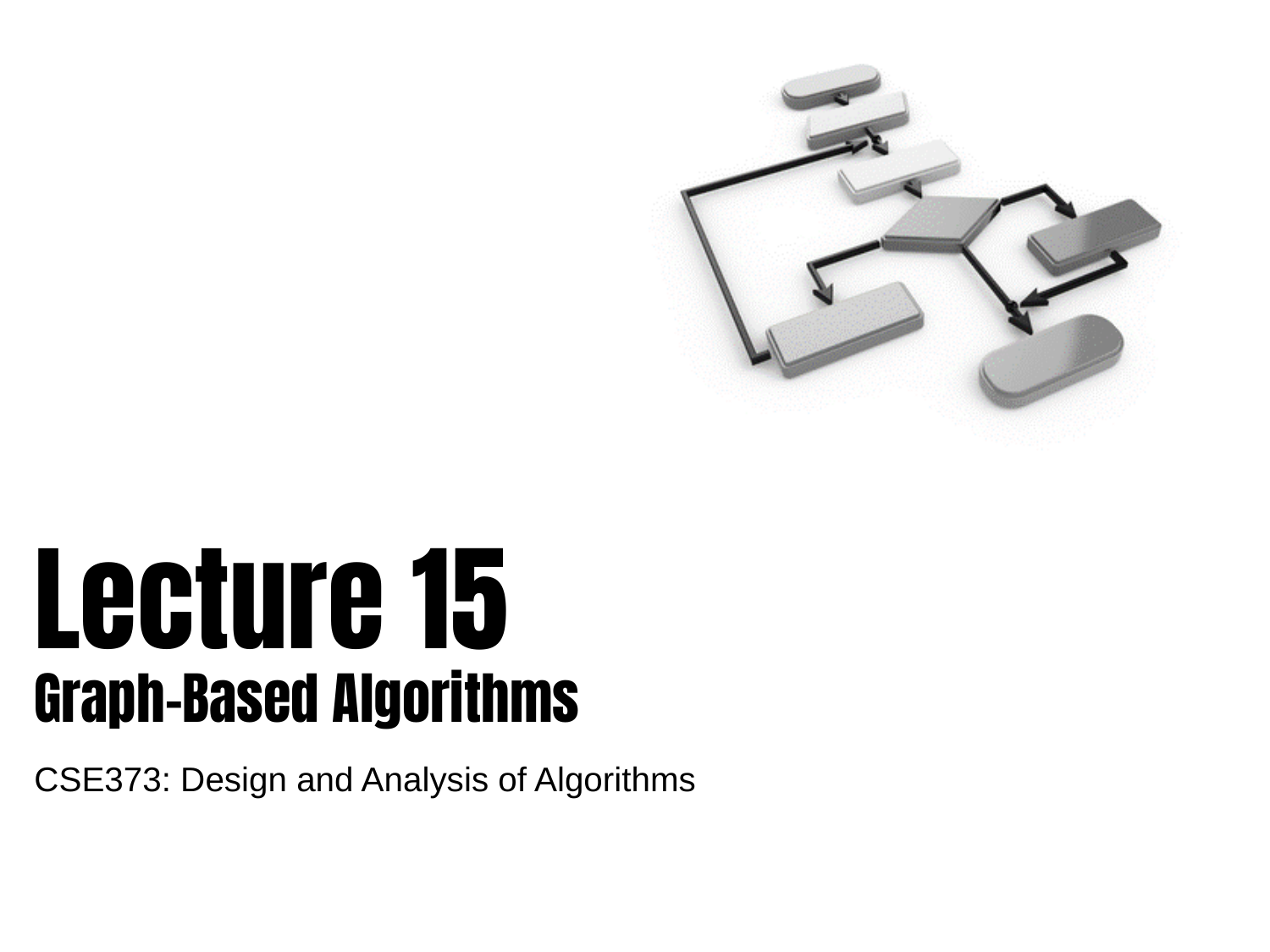

# Lecture 15 Graph-Based Algorithms
CSE373: Design and Analysis of Algorithms